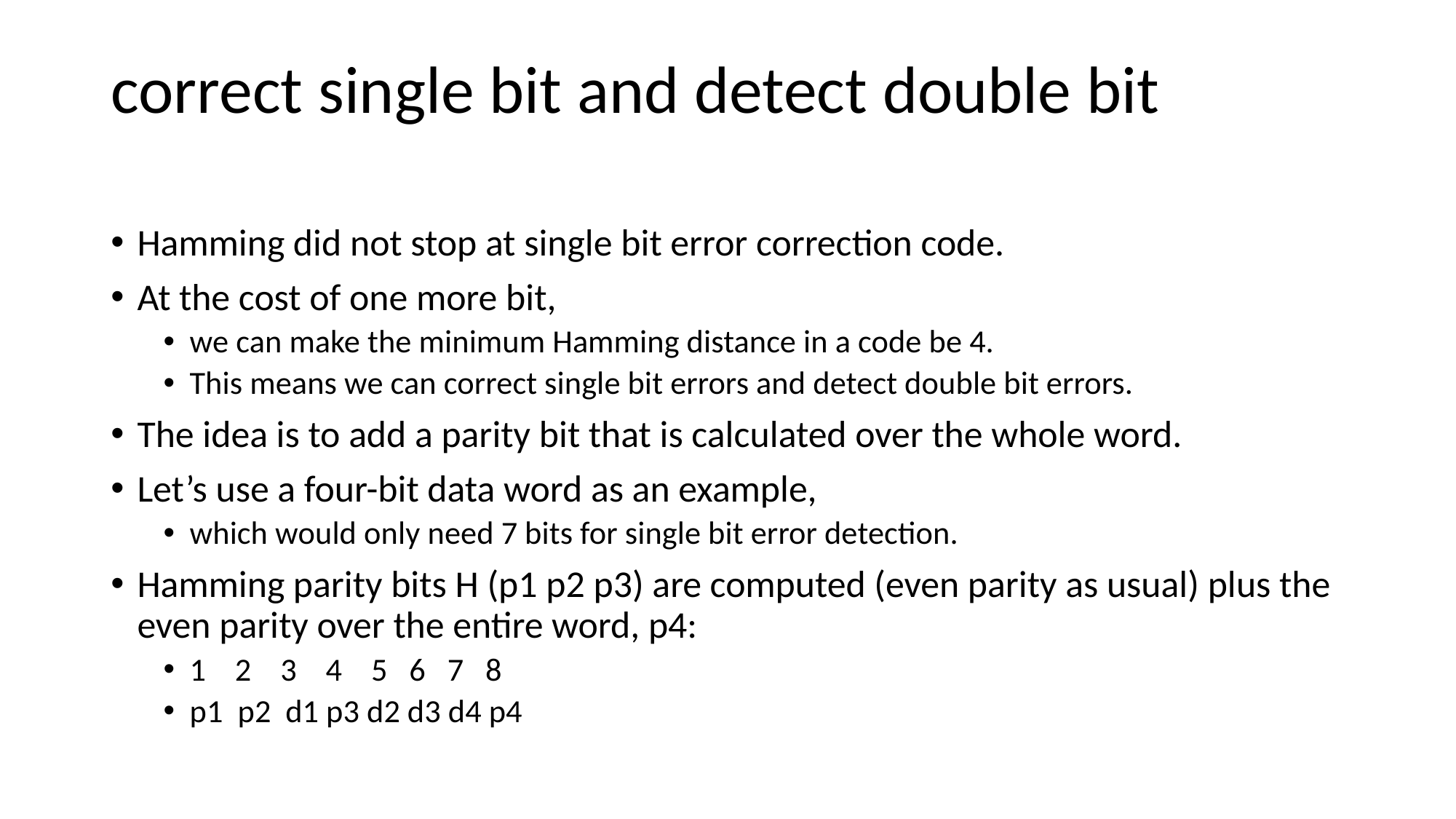

# correct single bit and detect double bit
Hamming did not stop at single bit error correction code.
At the cost of one more bit,
we can make the minimum Hamming distance in a code be 4.
This means we can correct single bit errors and detect double bit errors.
The idea is to add a parity bit that is calculated over the whole word.
Let’s use a four-bit data word as an example,
which would only need 7 bits for single bit error detection.
Hamming parity bits H (p1 p2 p3) are computed (even parity as usual) plus the even parity over the entire word, p4:
1    2    3    4    5   6   7   8
p1  p2  d1 p3 d2 d3 d4 p4